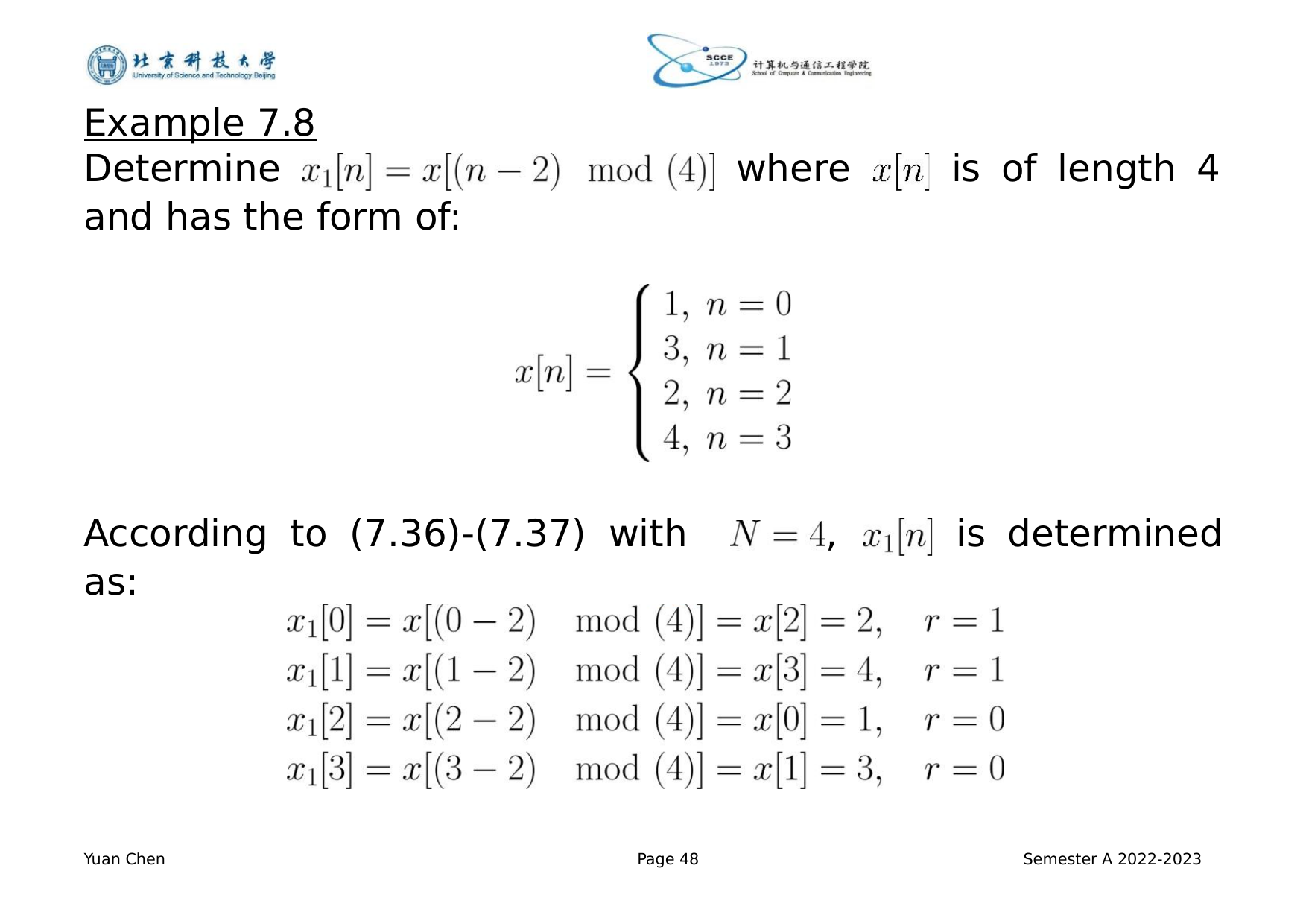

Example 7.8
Determine
where
is of length 4

and has the form of:

According to (7.36)-(7.37) with
as:
,
is determined

Yuan Chen
Page 48
Semester A 2022-2023